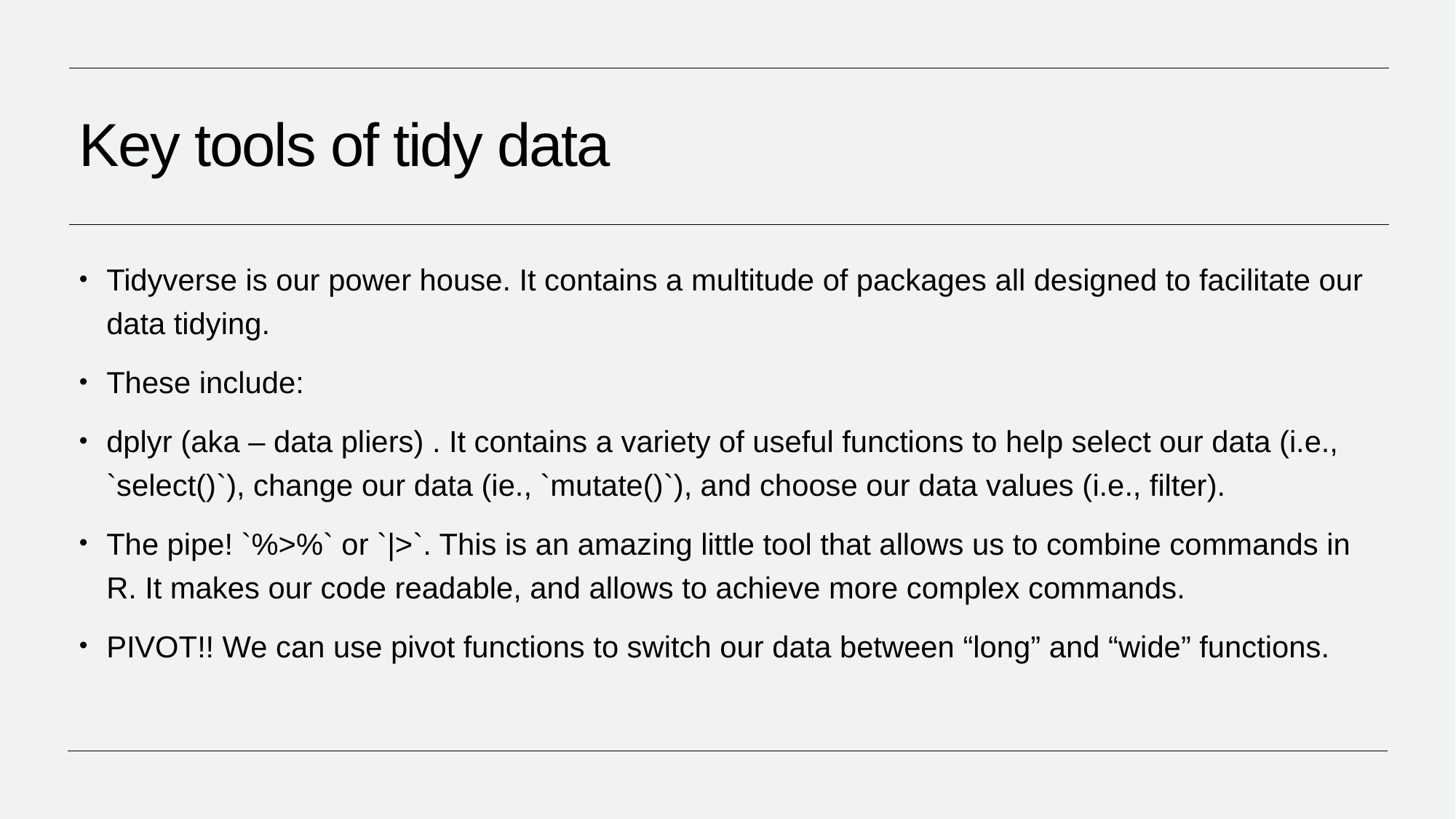

# Key tools of tidy data
Tidyverse is our power house. It contains a multitude of packages all designed to facilitate our data tidying.
These include:
dplyr (aka – data pliers) . It contains a variety of useful functions to help select our data (i.e., `select()`), change our data (ie., `mutate()`), and choose our data values (i.e., filter).
The pipe! `%>%` or `|>`. This is an amazing little tool that allows us to combine commands in R. It makes our code readable, and allows to achieve more complex commands.
PIVOT!! We can use pivot functions to switch our data between “long” and “wide” functions.